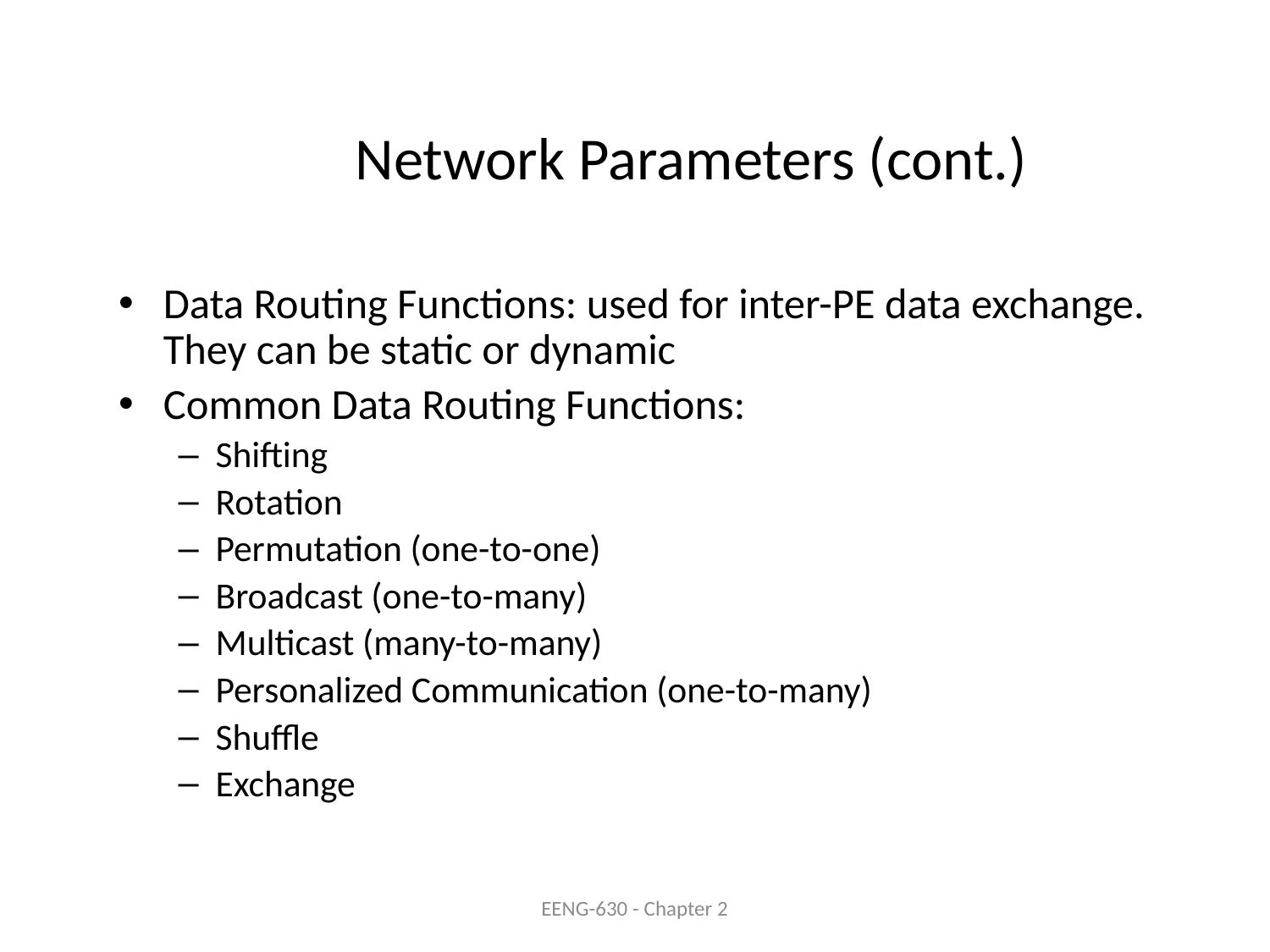

# Network Parameters (cont.)
Data Routing Functions: used for inter-PE data exchange. They can be static or dynamic
Common Data Routing Functions:
Shifting
Rotation
Permutation (one-to-one)
Broadcast (one-to-many)
Multicast (many-to-many)
Personalized Communication (one-to-many)
Shuffle
Exchange
EENG-630 - Chapter 2